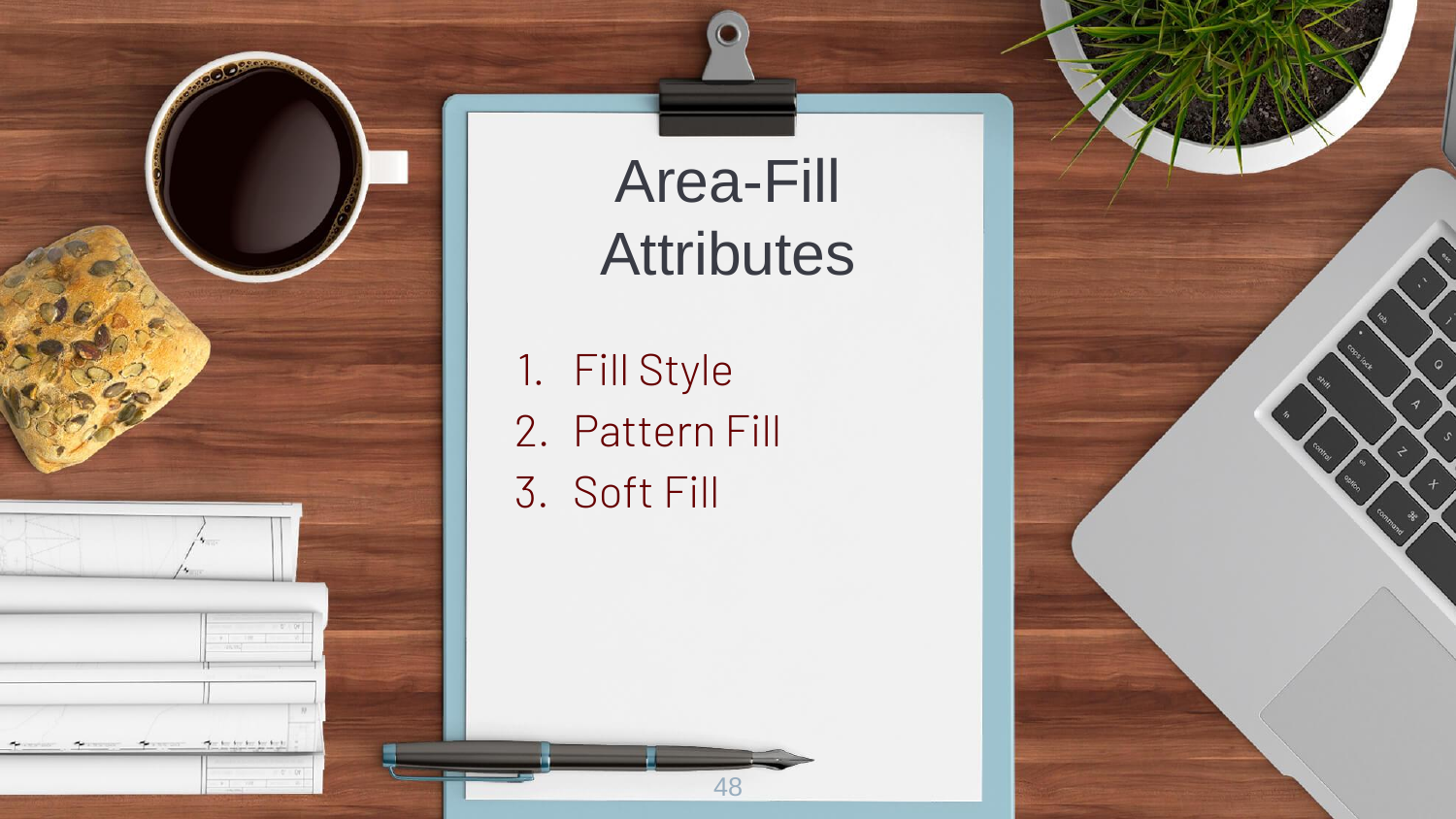

Area-Fill Attributes
Fill Style
Pattern Fill
Soft Fill

48